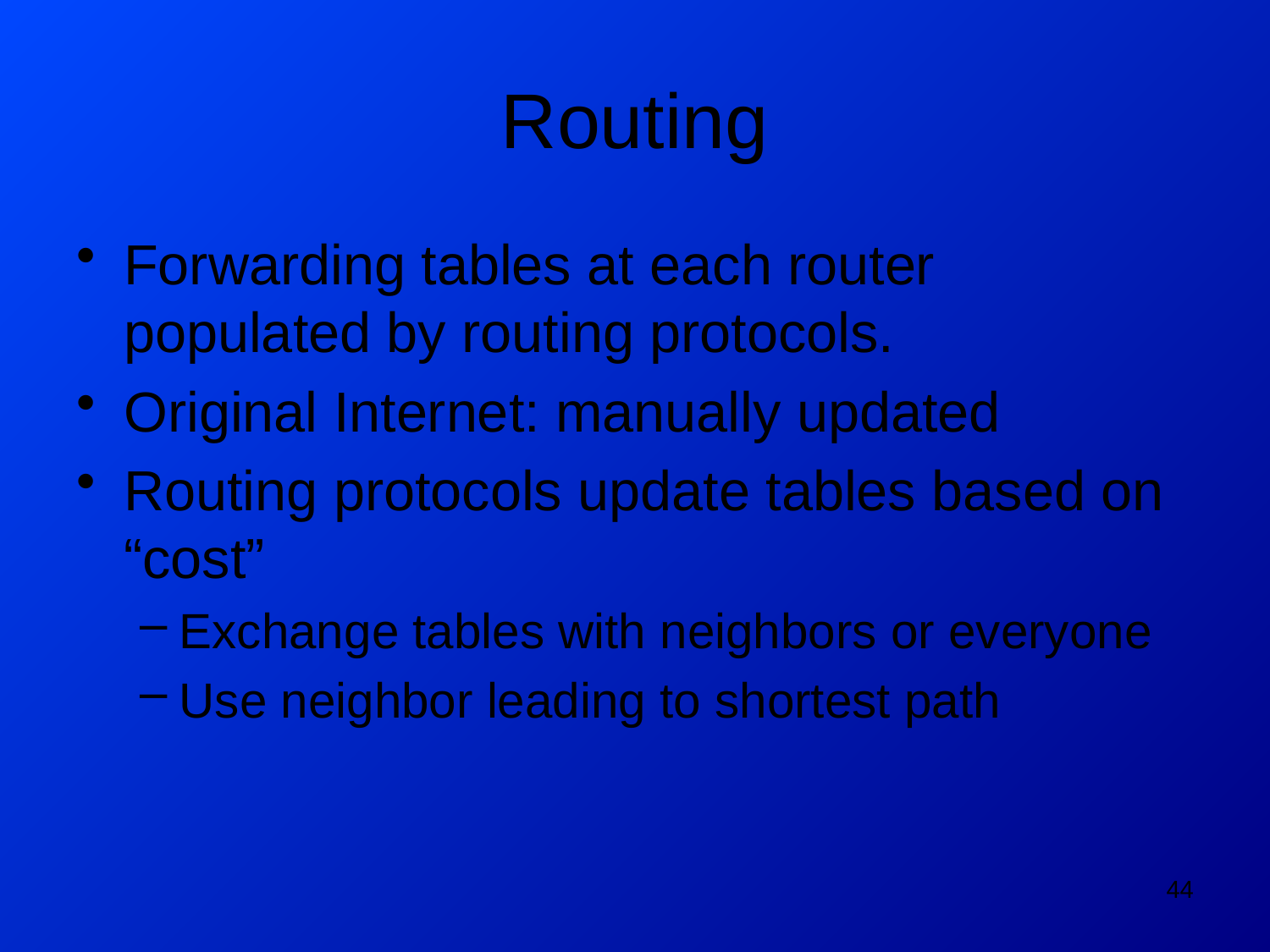

# Routing
Forwarding tables at each router populated by routing protocols.
Original Internet: manually updated
Routing protocols update tables based on “cost”
Exchange tables with neighbors or everyone
Use neighbor leading to shortest path
44